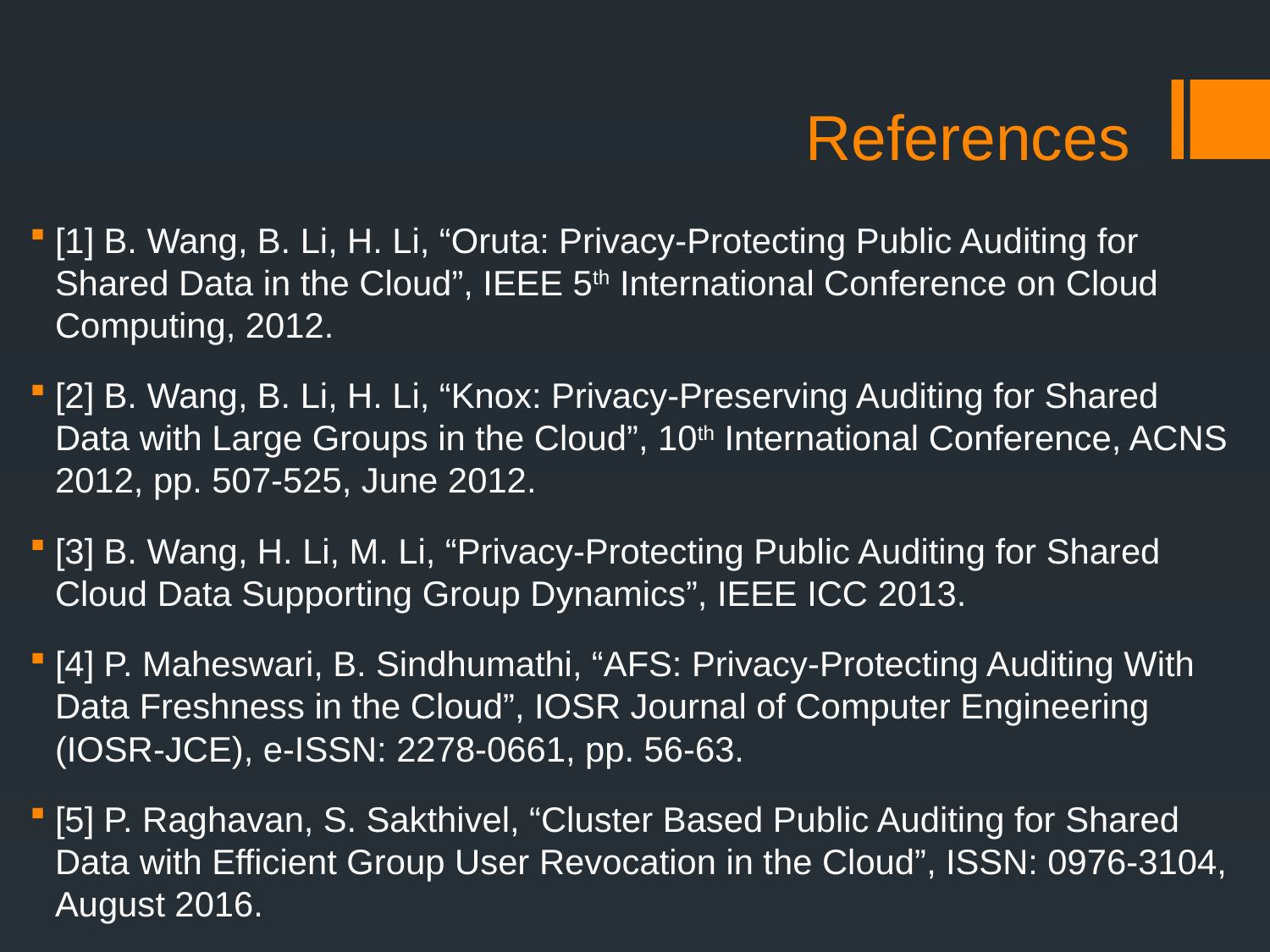

# References
[1] B. Wang, B. Li, H. Li, “Oruta: Privacy-Protecting Public Auditing for Shared Data in the Cloud”, IEEE 5th International Conference on Cloud Computing, 2012.
[2] B. Wang, B. Li, H. Li, “Knox: Privacy-Preserving Auditing for Shared Data with Large Groups in the Cloud”, 10th International Conference, ACNS 2012, pp. 507-525, June 2012.
[3] B. Wang, H. Li, M. Li, “Privacy-Protecting Public Auditing for Shared Cloud Data Supporting Group Dynamics”, IEEE ICC 2013.
[4] P. Maheswari, B. Sindhumathi, “AFS: Privacy-Protecting Auditing With Data Freshness in the Cloud”, IOSR Journal of Computer Engineering (IOSR-JCE), e-ISSN: 2278-0661, pp. 56-63.
[5] P. Raghavan, S. Sakthivel, “Cluster Based Public Auditing for Shared Data with Efficient Group User Revocation in the Cloud”, ISSN: 0976-3104, August 2016.